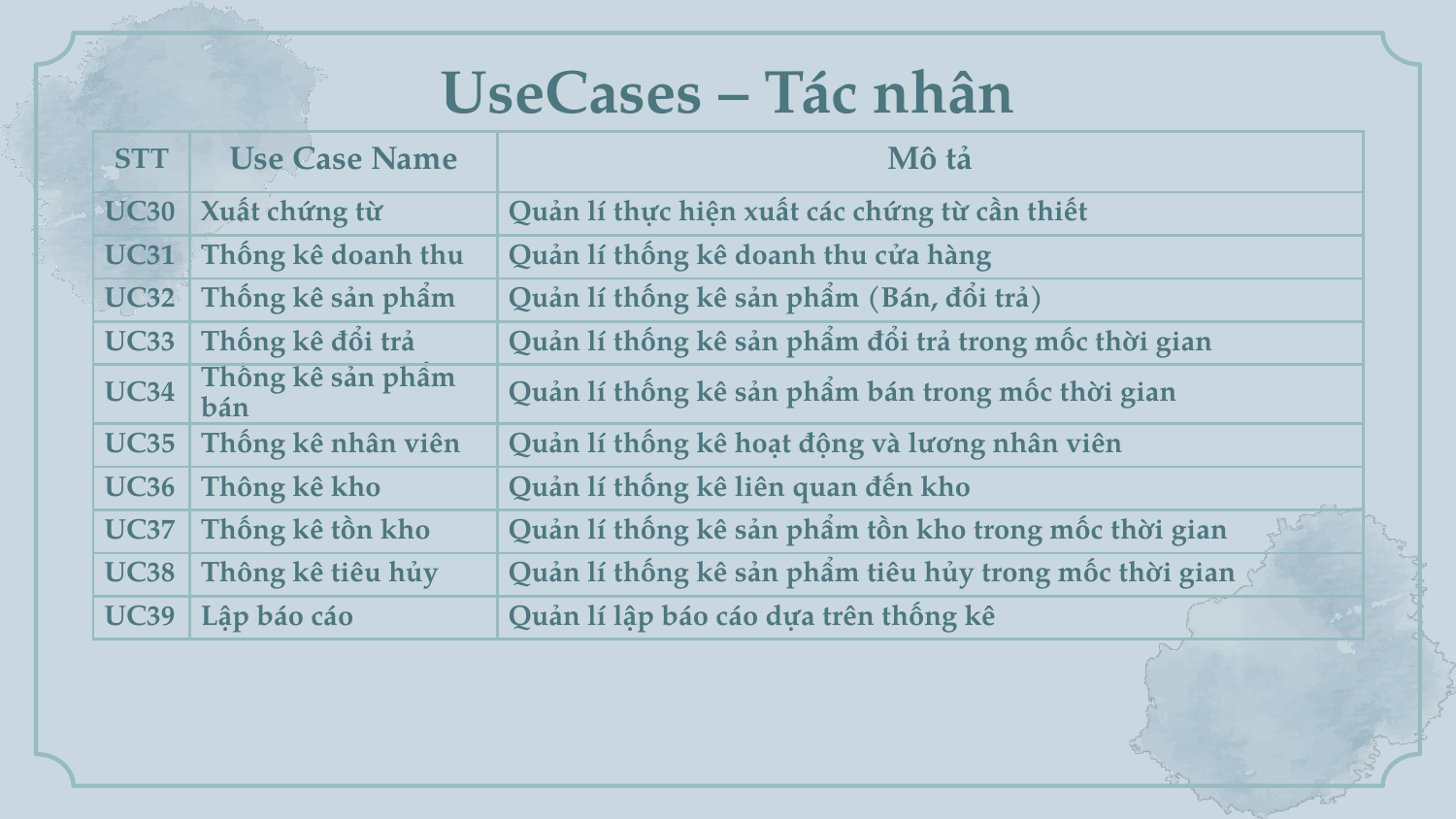

UseCases – Tác nhân
| STT | Use Case Name | Mô tả |
| --- | --- | --- |
| UC30 | Xuất chứng từ | Quản lí thực hiện xuất các chứng từ cần thiết |
| UC31 | Thống kê doanh thu | Quản lí thống kê doanh thu cửa hàng |
| UC32 | Thống kê sản phẩm | Quản lí thống kê sản phẩm (Bán, đổi trả) |
| UC33 | Thống kê đổi trả | Quản lí thống kê sản phẩm đổi trả trong mốc thời gian |
| UC34 | Thống kê sản phẩm bán | Quản lí thống kê sản phẩm bán trong mốc thời gian |
| UC35 | Thống kê nhân viên | Quản lí thống kê hoạt động và lương nhân viên |
| UC36 | Thông kê kho | Quản lí thống kê liên quan đến kho |
| UC37 | Thống kê tồn kho | Quản lí thống kê sản phẩm tồn kho trong mốc thời gian |
| UC38 | Thông kê tiêu hủy | Quản lí thống kê sản phẩm tiêu hủy trong mốc thời gian |
| UC39 | Lập báo cáo | Quản lí lập báo cáo dựa trên thống kê |